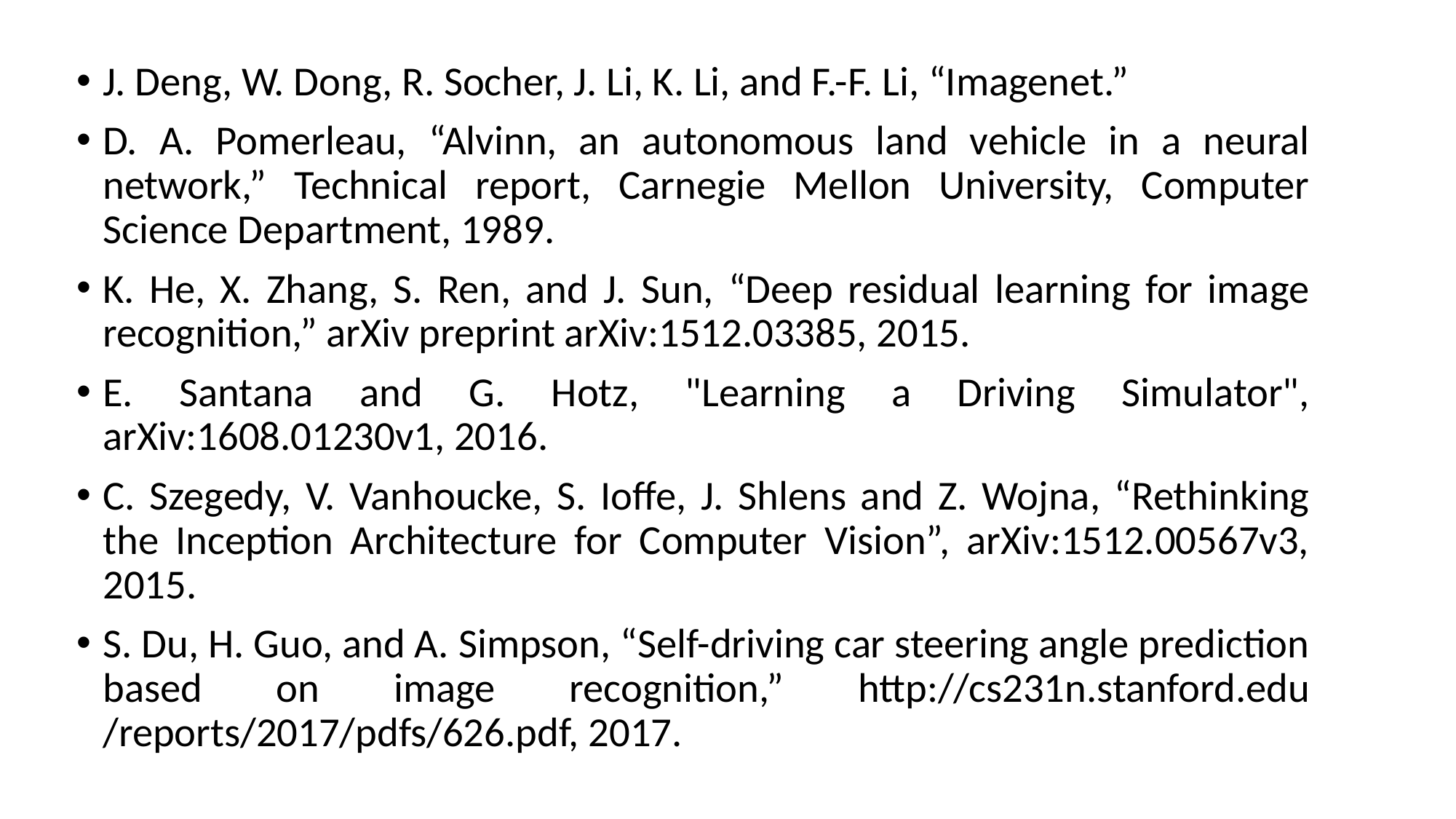

J. Deng, W. Dong, R. Socher, J. Li, K. Li, and F.-F. Li, “Imagenet.”
D. A. Pomerleau, “Alvinn, an autonomous land vehicle in a neural network,” Technical report, Carnegie Mellon University, Computer Science Department, 1989.
K. He, X. Zhang, S. Ren, and J. Sun, “Deep residual learning for image recognition,” arXiv preprint arXiv:1512.03385, 2015.
E. Santana and G. Hotz, "Learning a Driving Simulator", arXiv:1608.01230v1, 2016.
C. Szegedy, V. Vanhoucke, S. Ioffe, J. Shlens and Z. Wojna, “Rethinking the Inception Architecture for Computer Vision”, arXiv:1512.00567v3, 2015.
S. Du, H. Guo, and A. Simpson, “Self-driving car steering angle prediction based on image recognition,” http://cs231n.stanford.edu /reports/2017/pdfs/626.pdf, 2017.